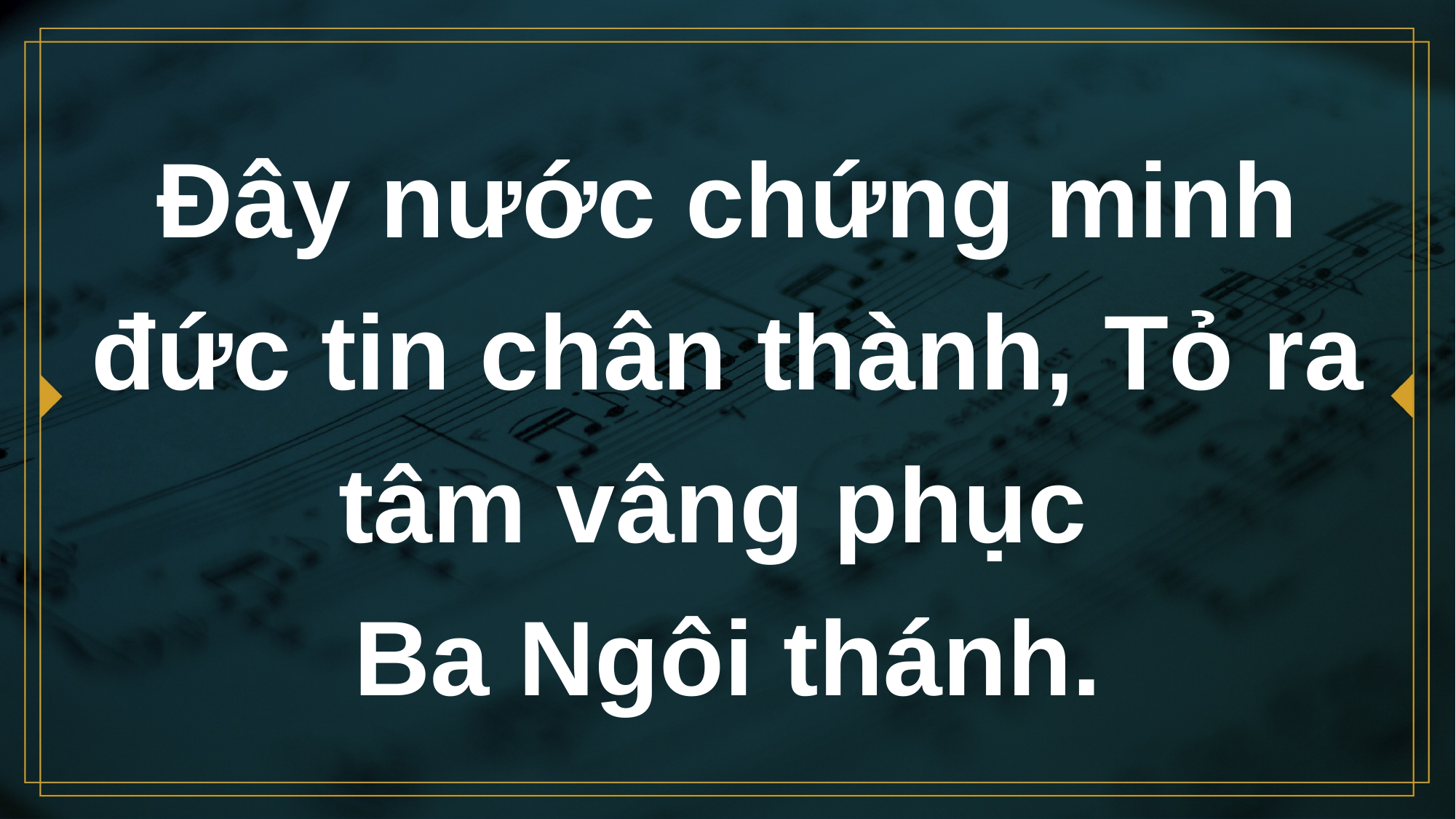

# Đây nước chứng minh đức tin chân thành, Tỏ ra tâm vâng phục Ba Ngôi thánh.